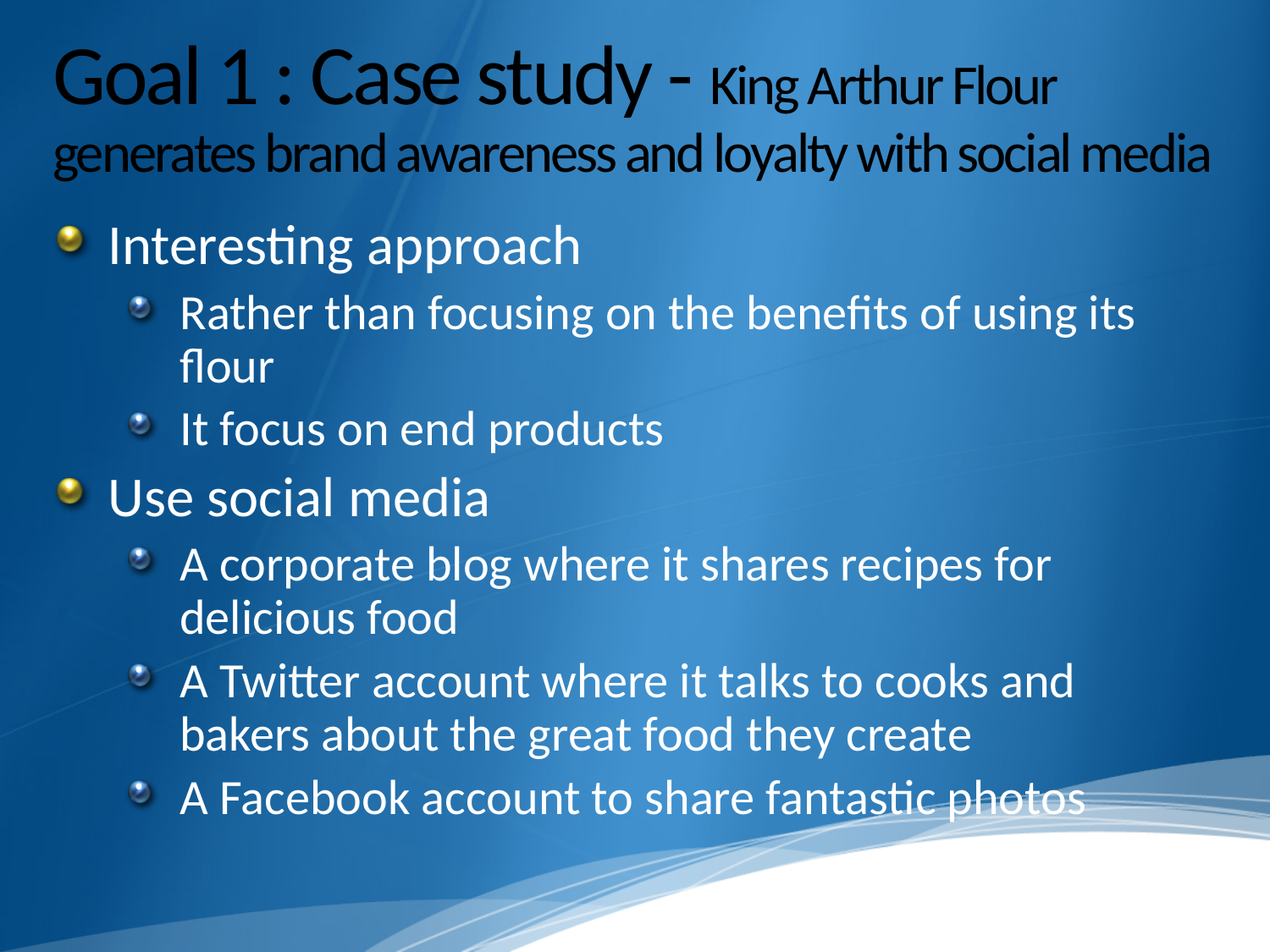

# Goal 1 : Case study - King Arthur Flour generates brand awareness and loyalty with social media
Interesting approach
Rather than focusing on the benefits of using its flour
It focus on end products
Use social media
A corporate blog where it shares recipes for delicious food
A Twitter account where it talks to cooks and bakers about the great food they create
A Facebook account to share fantastic photos